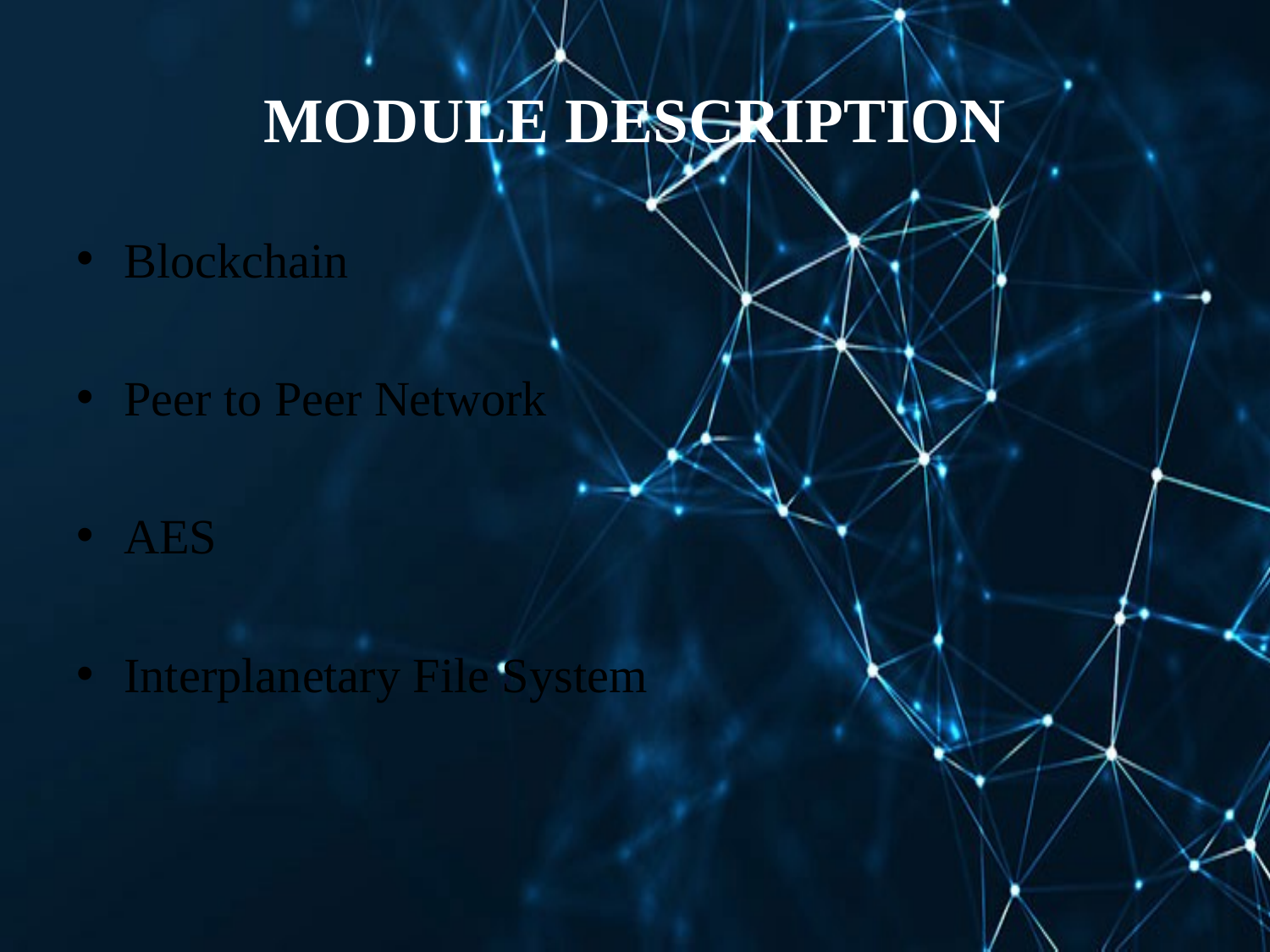

# MODULE DESCRIPTION
Blockchain

Peer to Peer Network

AES

Interplanetary File System